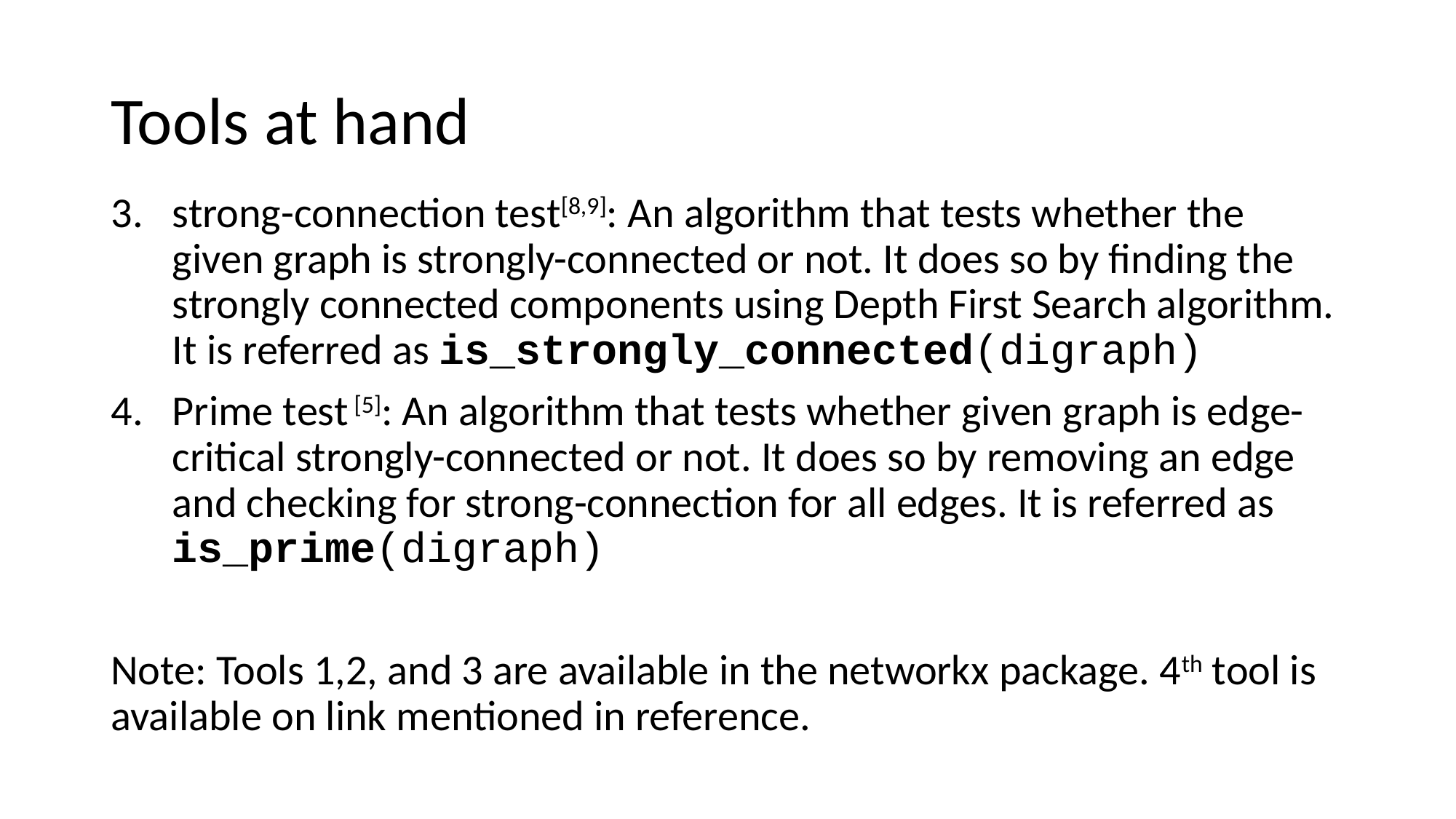

# Tools at hand
strong-connection test[8,9]: An algorithm that tests whether the given graph is strongly-connected or not. It does so by finding the strongly connected components using Depth First Search algorithm. It is referred as is_strongly_connected(digraph)
Prime test [5]: An algorithm that tests whether given graph is edge-critical strongly-connected or not. It does so by removing an edge and checking for strong-connection for all edges. It is referred as is_prime(digraph)

Note: Tools 1,2, and 3 are available in the networkx package. 4th tool is available on link mentioned in reference.